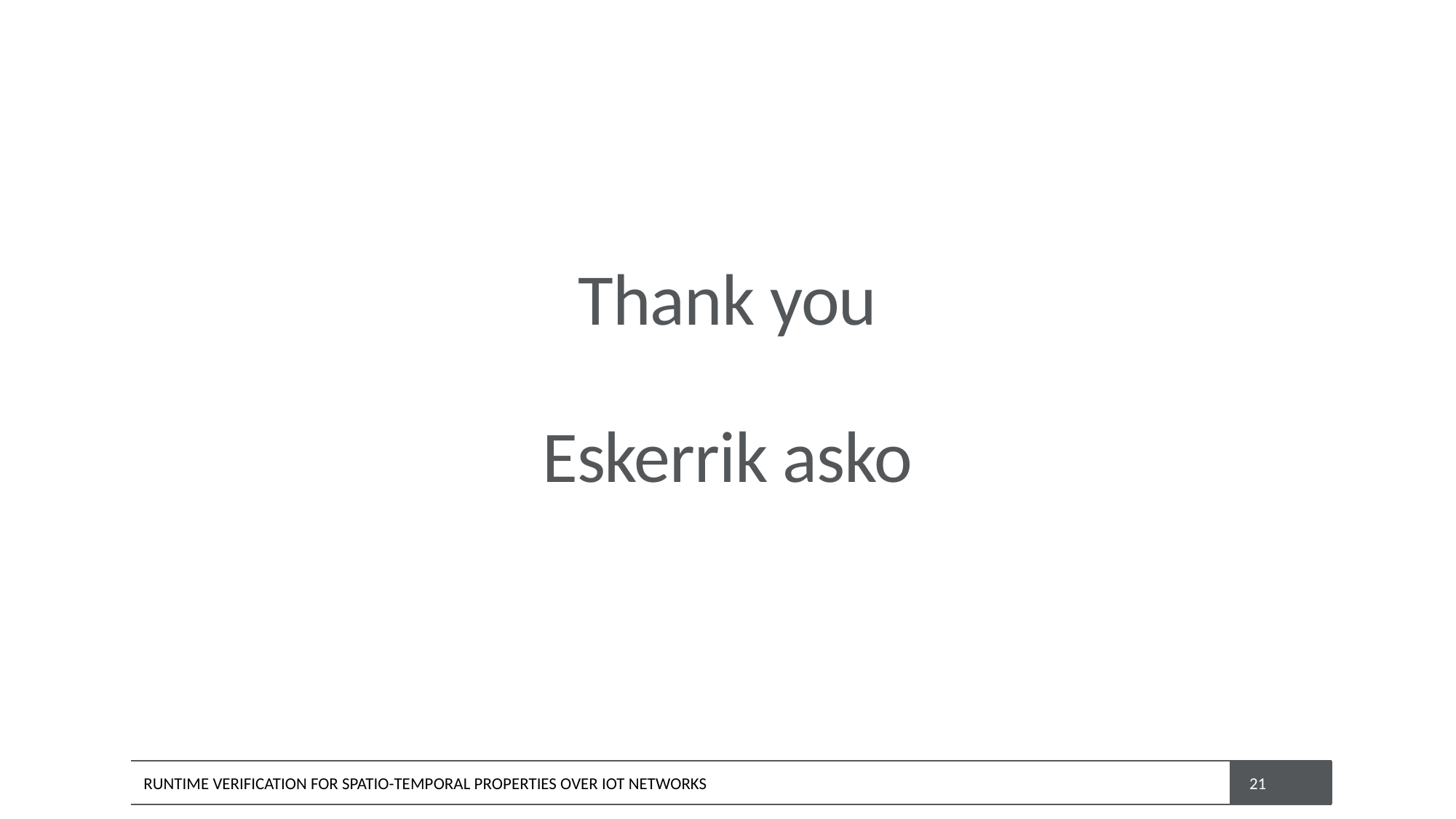

Thank you

Eskerrik asko
RUNTIME VERIFICATION FOR SPATIO-TEMPORAL PROPERTIES OVER IOT NETWORKS
21